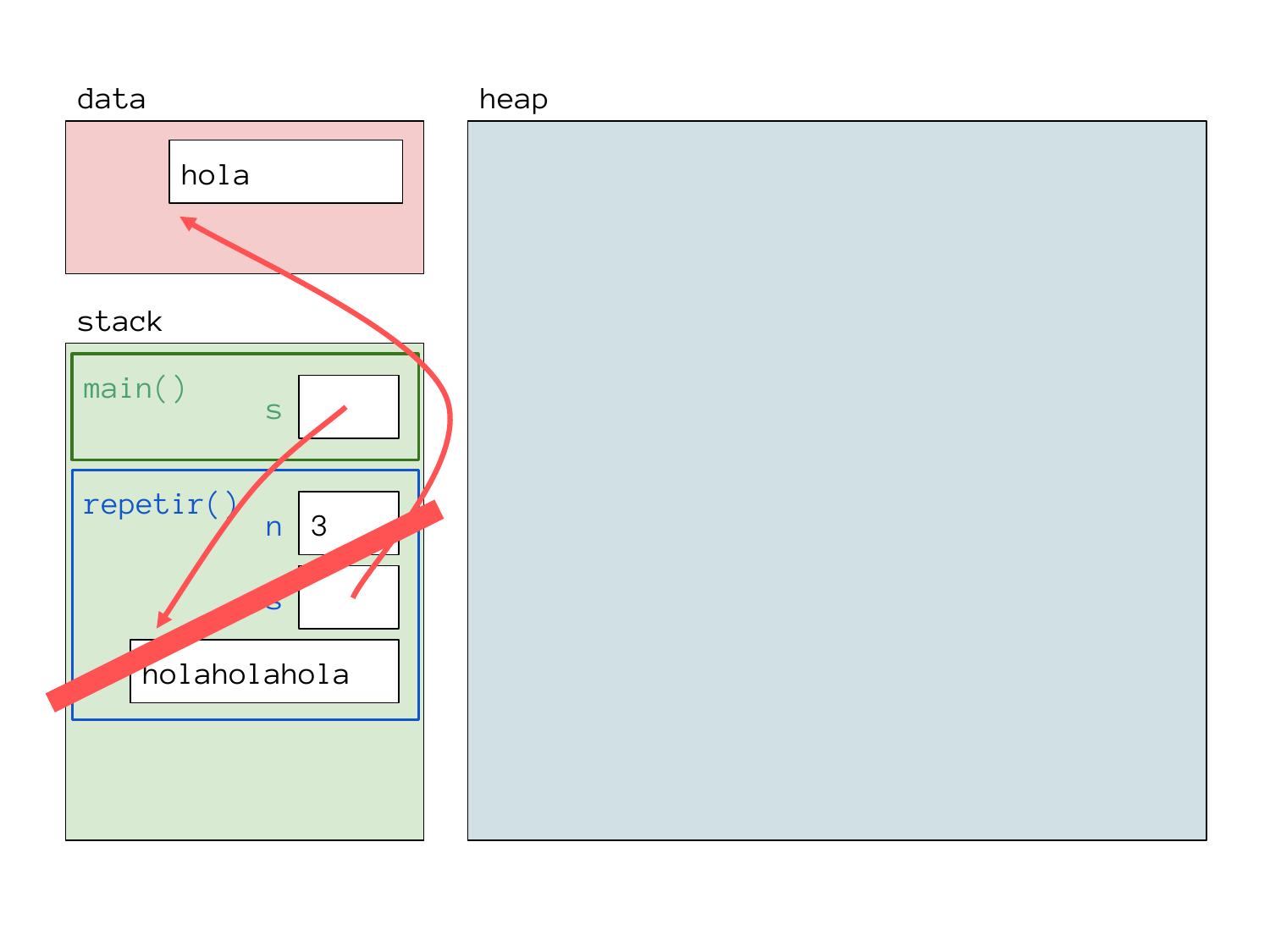

data
heap

hola

stack

main()
s

repetir()
n
3
s

r
holaholahola